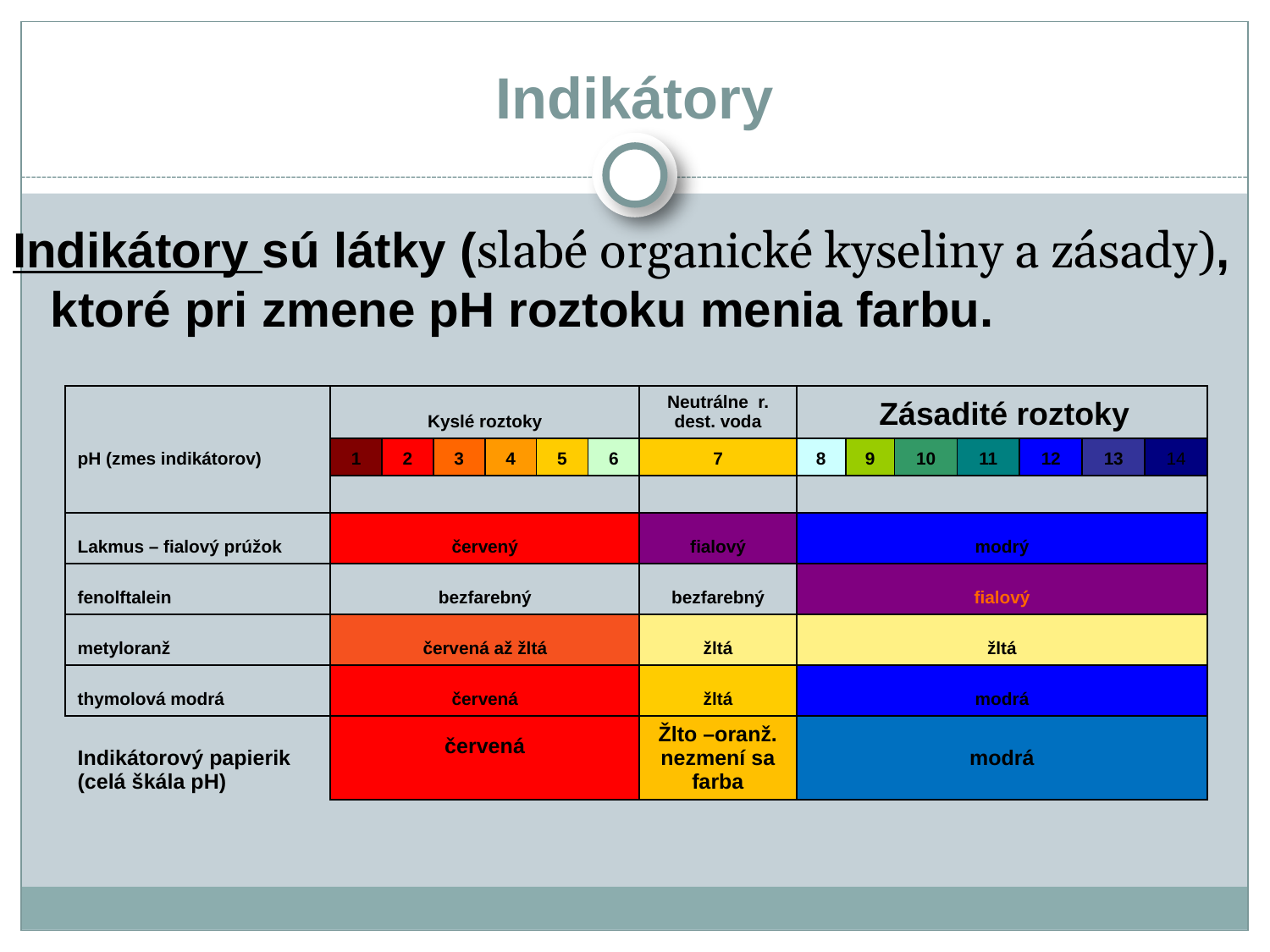

# Indikátory
Indikátory sú látky (slabé organické kyseliny a zásady), ktoré pri zmene pH roztoku menia farbu.
|  | Kyslé roztoky |  |  |  |  |  | Neutrálne r. dest. voda | Zásadité roztoky |  |  |  |  |  |  |
| --- | --- | --- | --- | --- | --- | --- | --- | --- | --- | --- | --- | --- | --- | --- |
| pH (zmes indikátorov) | 1 | 2 | 3 | 4 | 5 | 6 | 7 | 8 | 9 | 10 | 11 | 12 | 13 | 14 |
|  |  |  |  |  |  |  |  |  |  |  |  |  |  |  |
| Lakmus – fialový prúžok | červený |  |  |  |  |  | fialový | modrý |  |  |  |  |  |  |
| fenolftalein | bezfarebný |  |  |  |  |  | bezfarebný | fialový |  |  |  |  |  |  |
| metyloranž | červená až žltá |  |  |  |  |  | žltá | žltá |  |  |  |  |  |  |
| thymolová modrá | červená |  |  |  |  |  | žltá | modrá |  |  |  |  |  |  |
| Indikátorový papierik (celá škála pH) | červená |  |  |  |  |  | Žlto –oranž. nezmení sa farba | modrá |  |  |  |  |  |  |